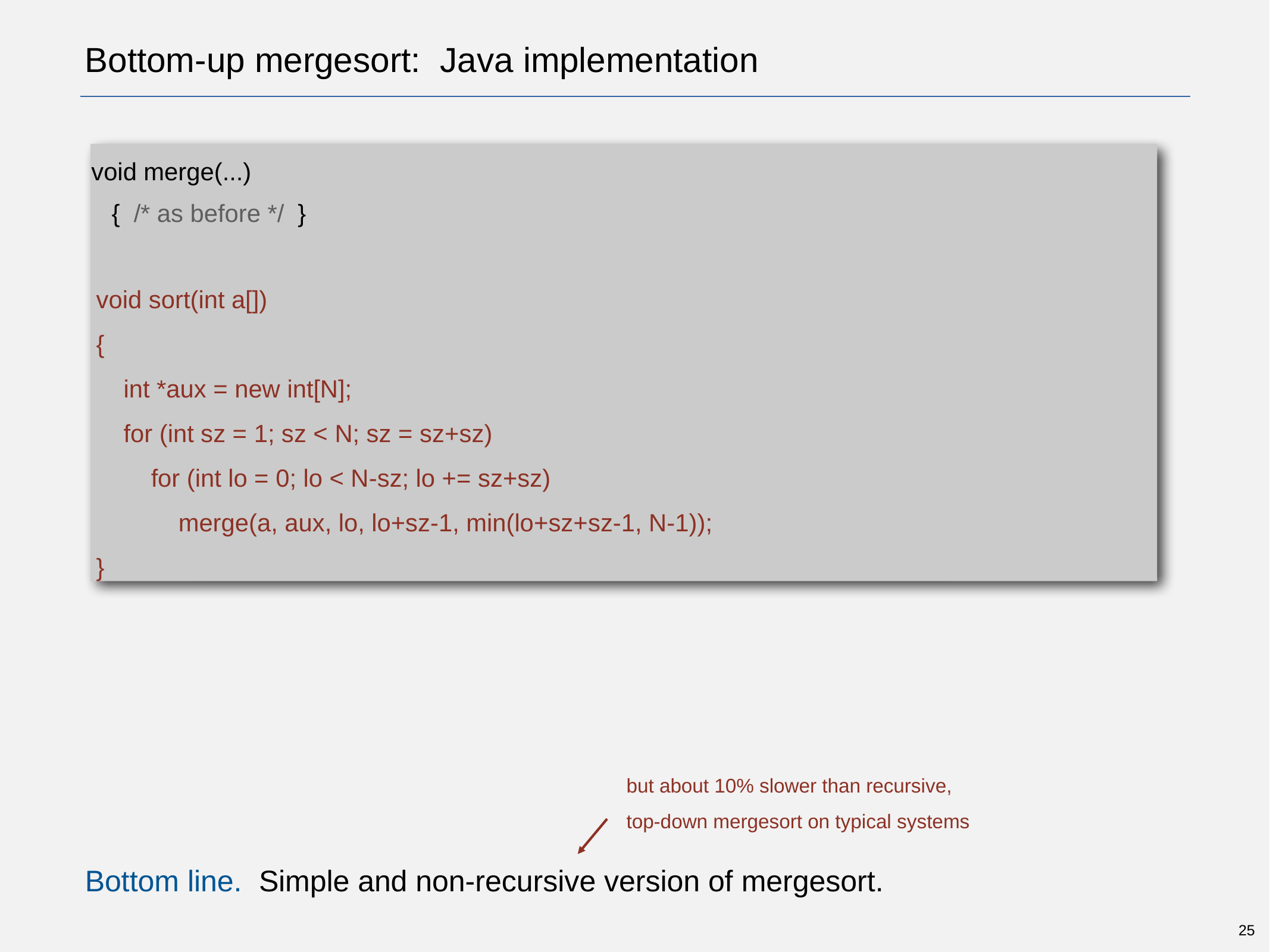

# Bottom-up mergesort:  Java implementation
Bottom line.  Simple and non-recursive version of mergesort.
void merge(...)
   {  /* as before */  }

void sort(int a[])
{
    int *aux = new int[N];
    for (int sz = 1; sz < N; sz = sz+sz)
        for (int lo = 0; lo < N-sz; lo += sz+sz)
            merge(a, aux, lo, lo+sz-1, min(lo+sz+sz-1, N-1));
}

but about 10% slower than recursive,
top-down mergesort on typical systems

25